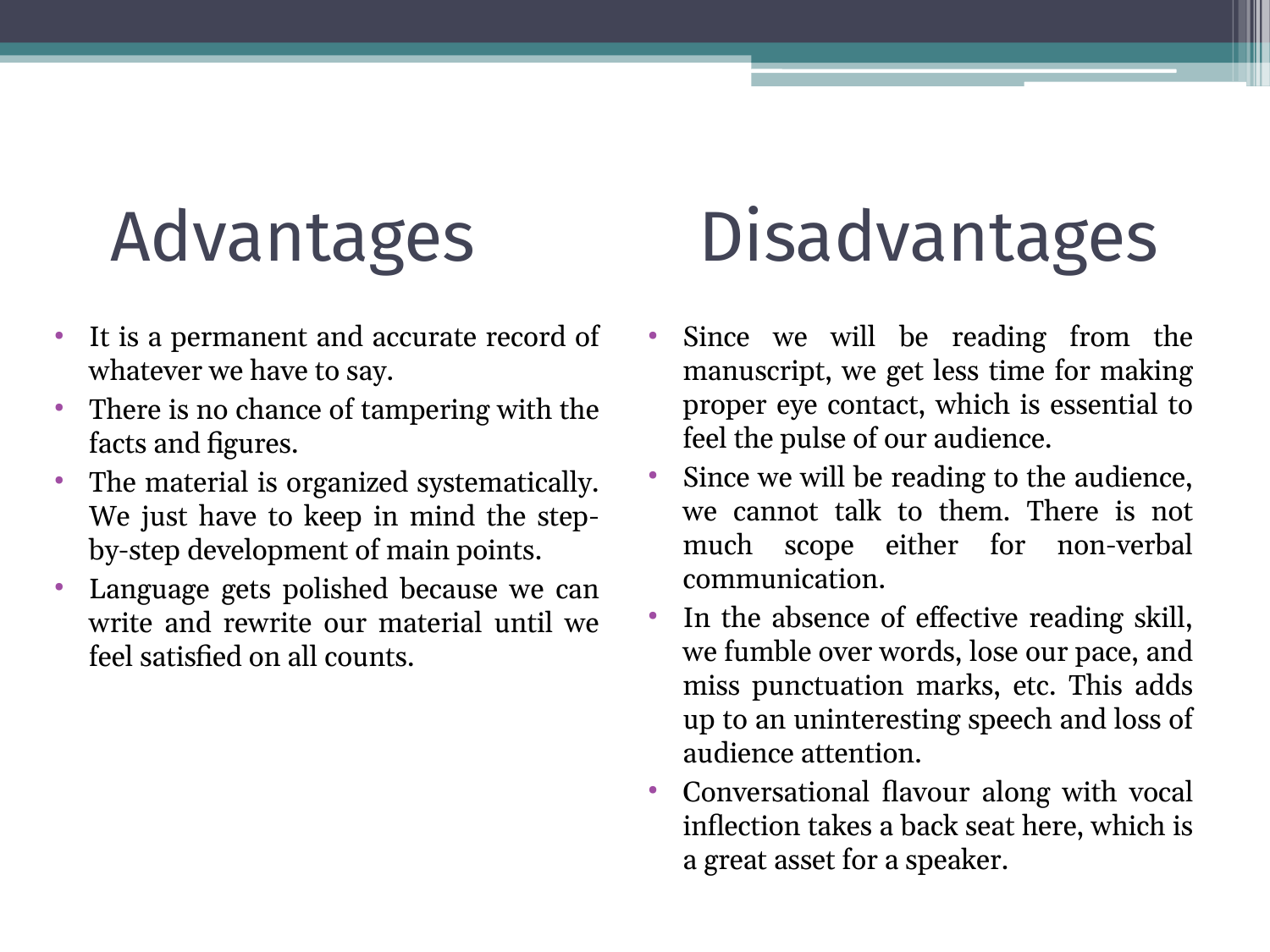

# Advantages            Disadvantages
It is a permanent and accurate record of whatever we have to say.
There is no chance of tampering with the facts and figures.
The material is organized systematically. We just have to keep in mind the step-by-step development of main points.
Language gets polished because we can write and rewrite our material until we feel satisfied on all counts.
Since we will be reading from the manuscript, we get less time for making proper eye contact, which is essential to feel the pulse of our audience.
Since we will be reading to the audience, we cannot talk to them. There is not much scope either for non-verbal communication.
In the absence of effective reading skill, we fumble over words, lose our pace, and miss punctuation marks, etc. This adds up to an uninteresting speech and loss of audience attention.
Conversational flavour along with vocal inflection takes a back seat here, which is a great asset for a speaker.